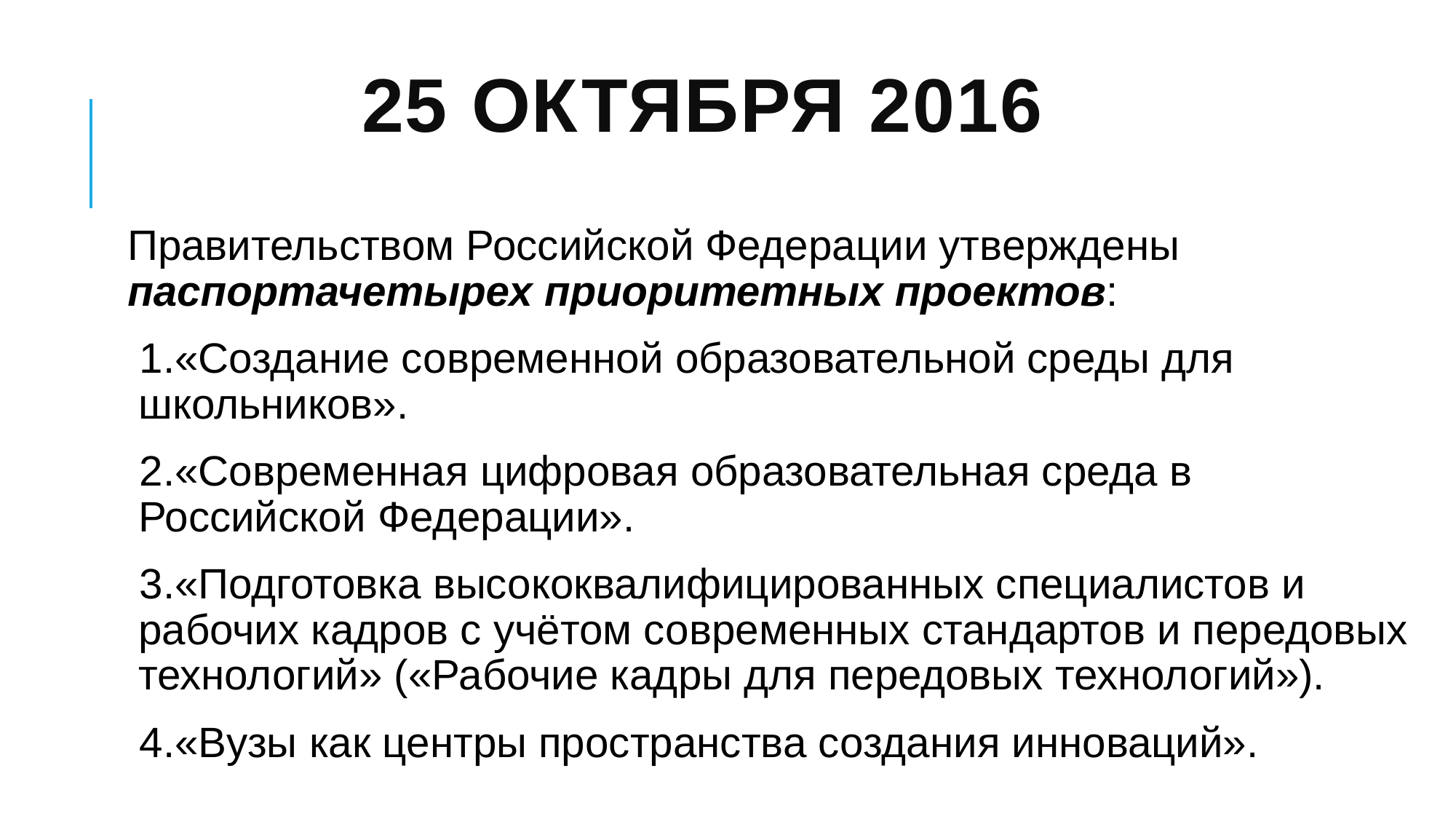

# 25 октября 2016
Правительством Российской Федерации утверждены  паспортачетырех приоритетных проектов:
1.«Создание современной образовательной среды для школьников».
2.«Современная цифровая образовательная среда в Российской Федерации».
3.«Подготовка высококвалифицированных специалистов и рабочих кадров с учётом современных стандартов и передовых технологий» («Рабочие кадры для передовых технологий»).
4.«Вузы как центры пространства создания инноваций».